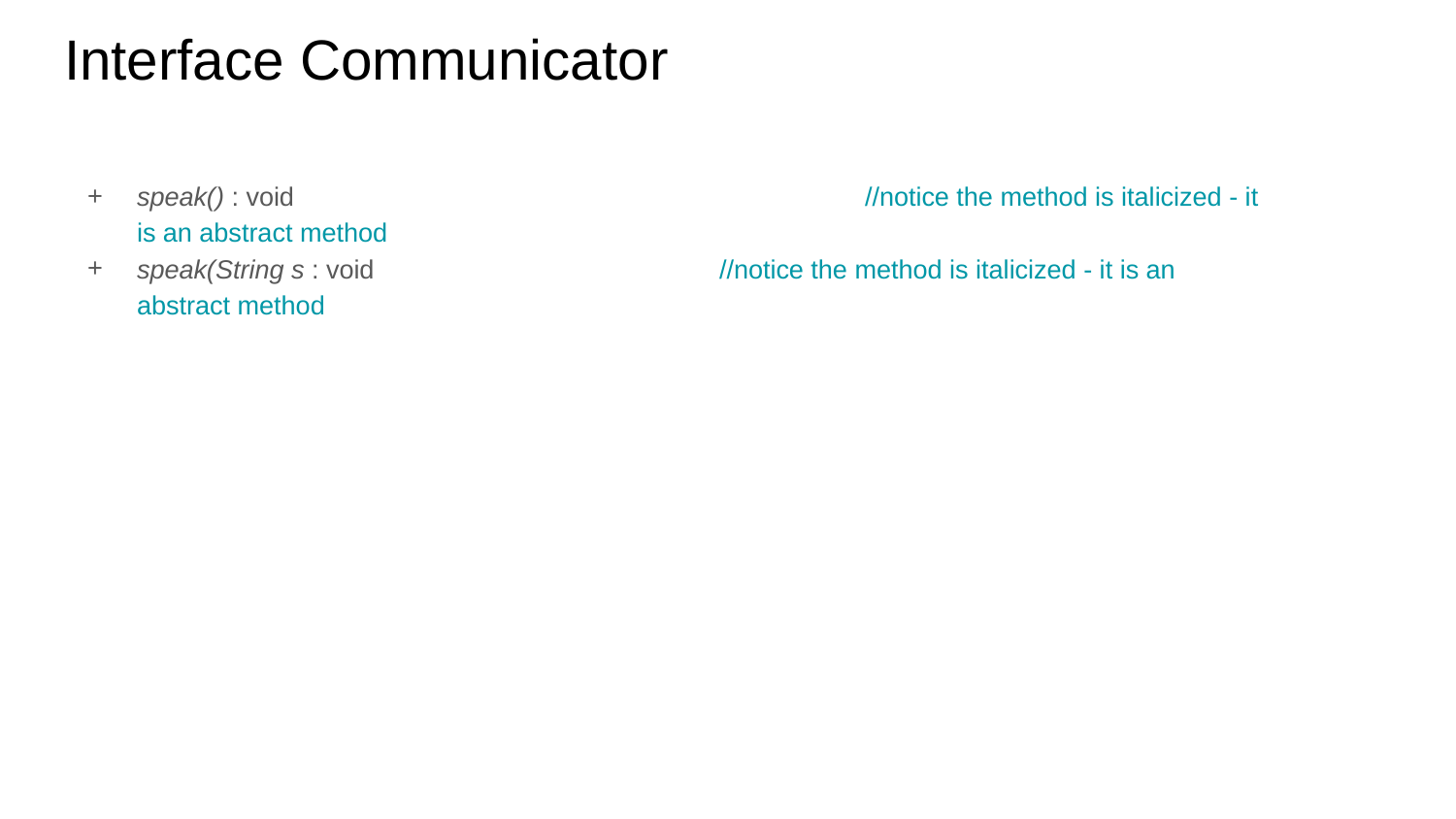

# Interface Communicator

speak() : void				//notice the method is italicized - it is an abstract method
speak(String s : void			//notice the method is italicized - it is an abstract method